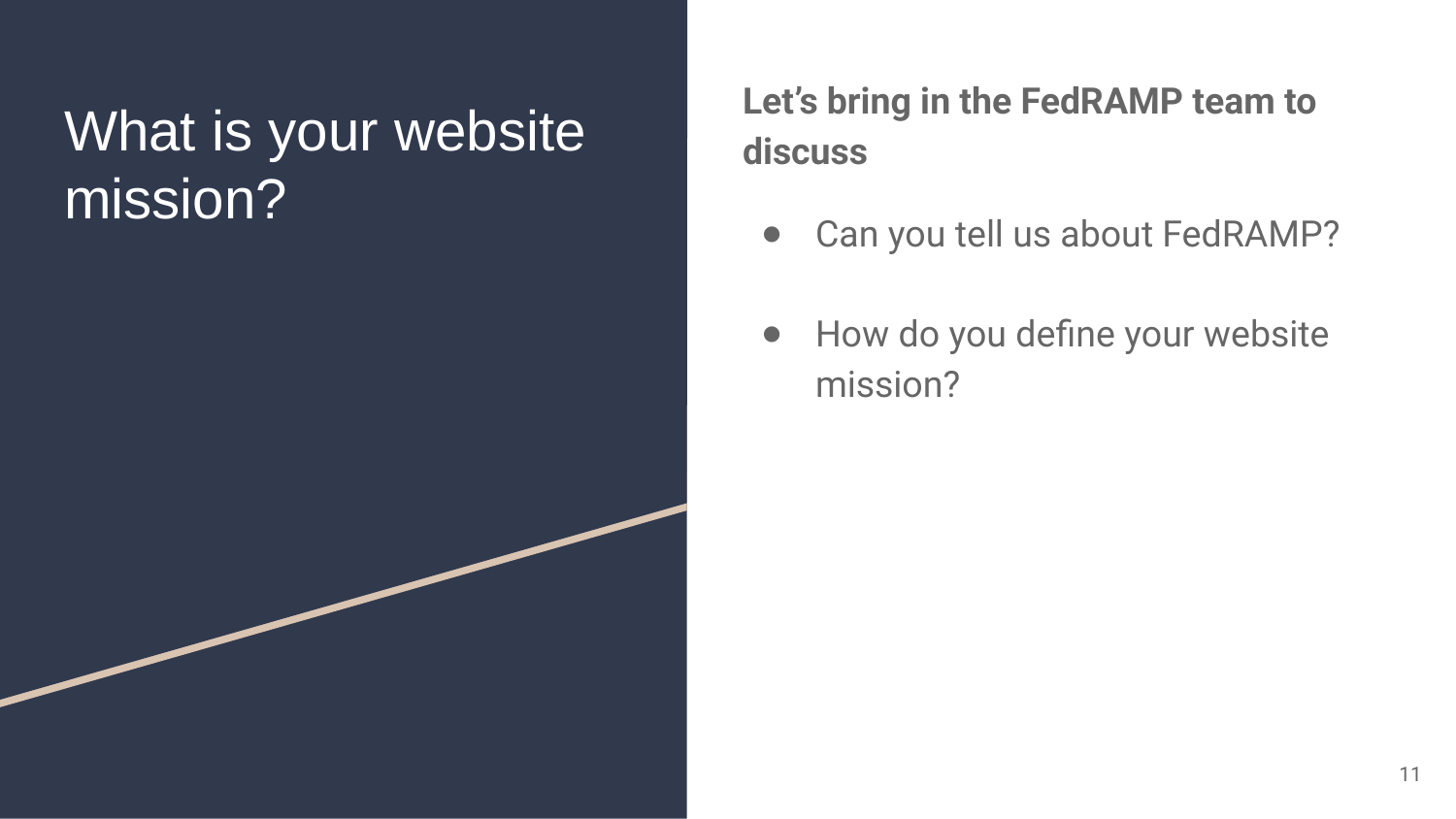

Let’s bring in the FedRAMP team to discuss
Can you tell us about FedRAMP?
How do you define your website mission?

# What is your website mission?
11